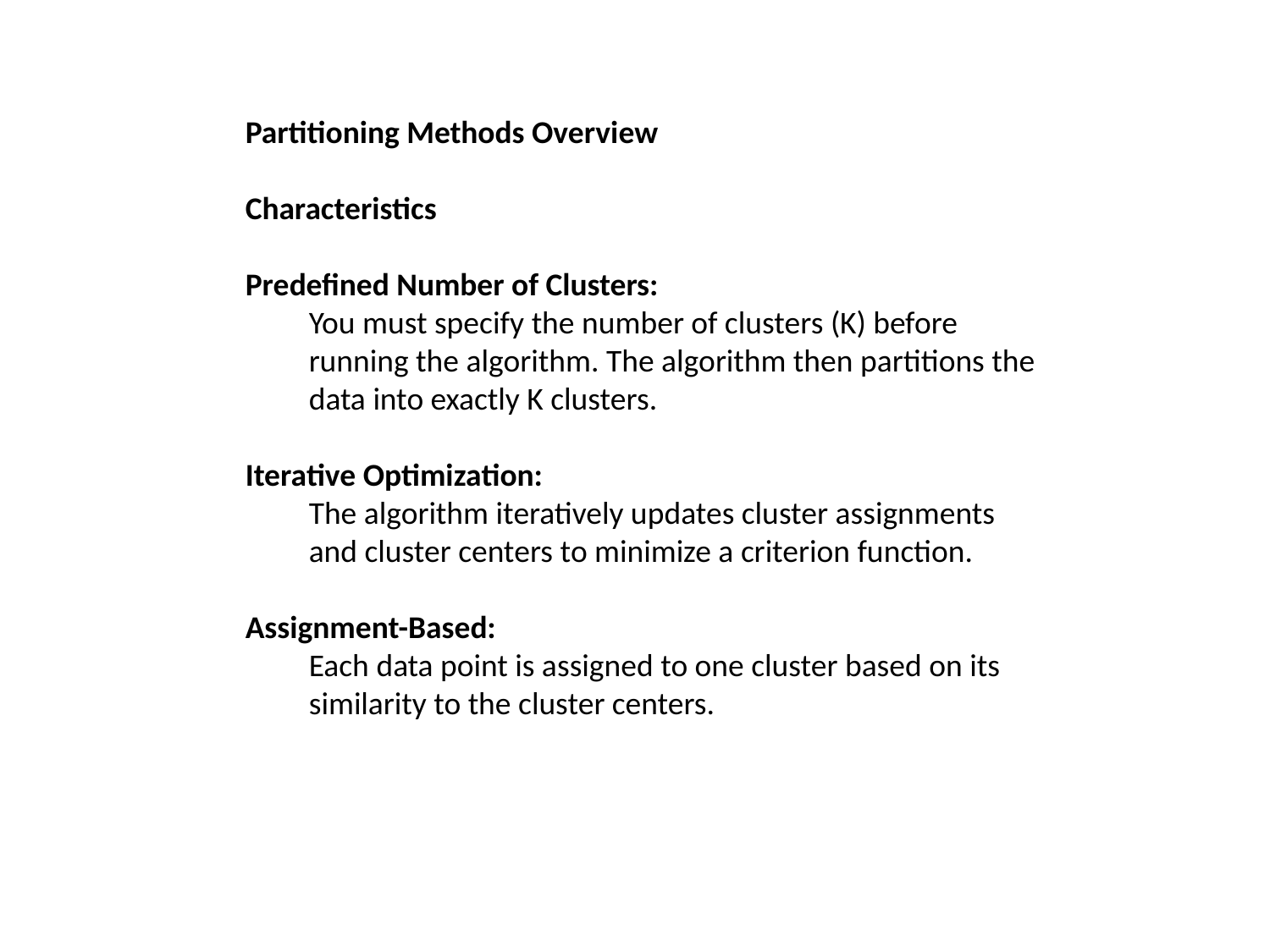

Partitioning Methods Overview

Characteristics

Predefined Number of Clusters:
You must specify the number of clusters (K) before running the algorithm. The algorithm then partitions the data into exactly K clusters.

Iterative Optimization:
The algorithm iteratively updates cluster assignments and cluster centers to minimize a criterion function.

Assignment-Based:
Each data point is assigned to one cluster based on its similarity to the cluster centers.